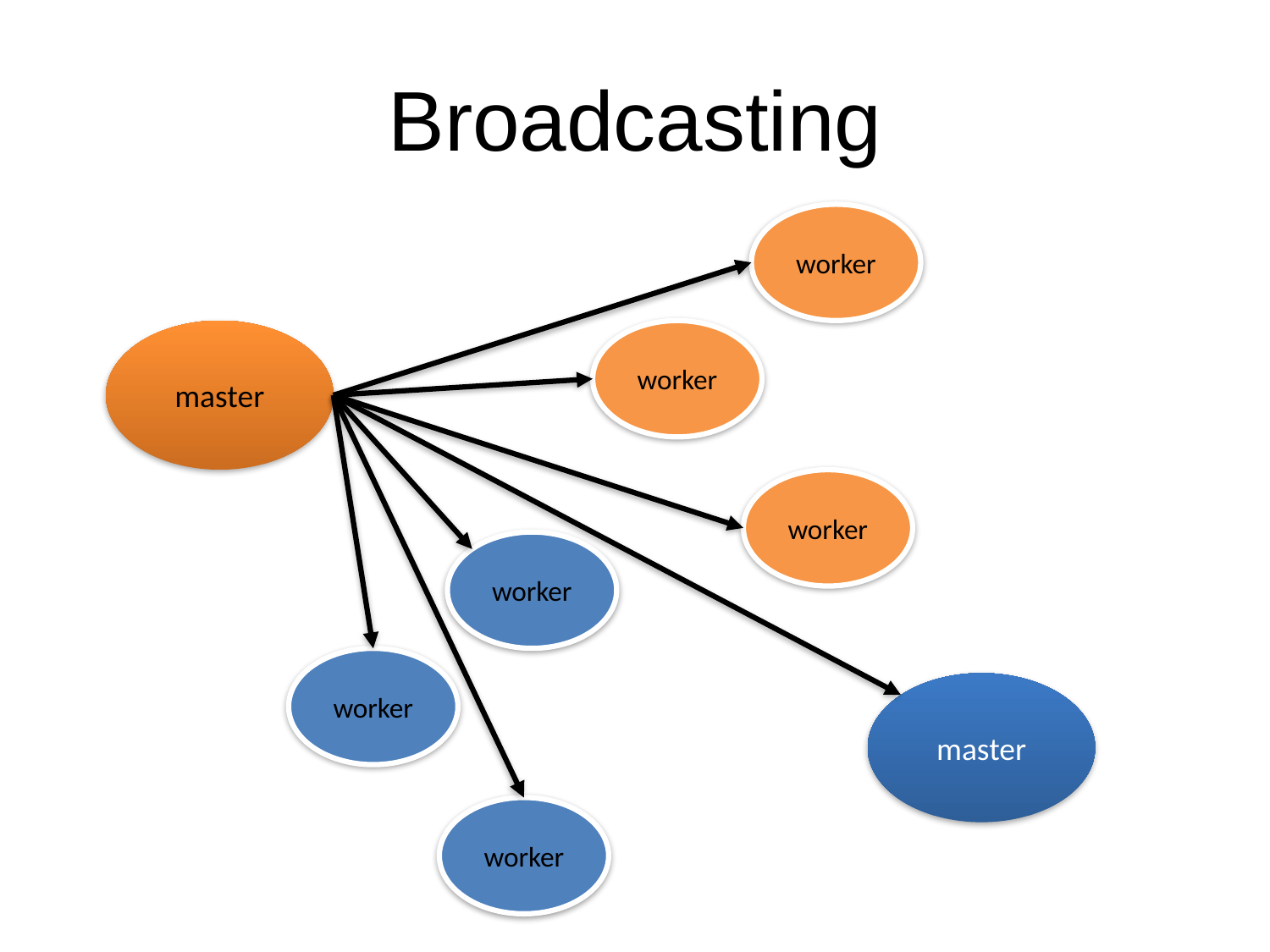

# Broadcasting
worker
master
worker
worker
worker
worker
master
worker